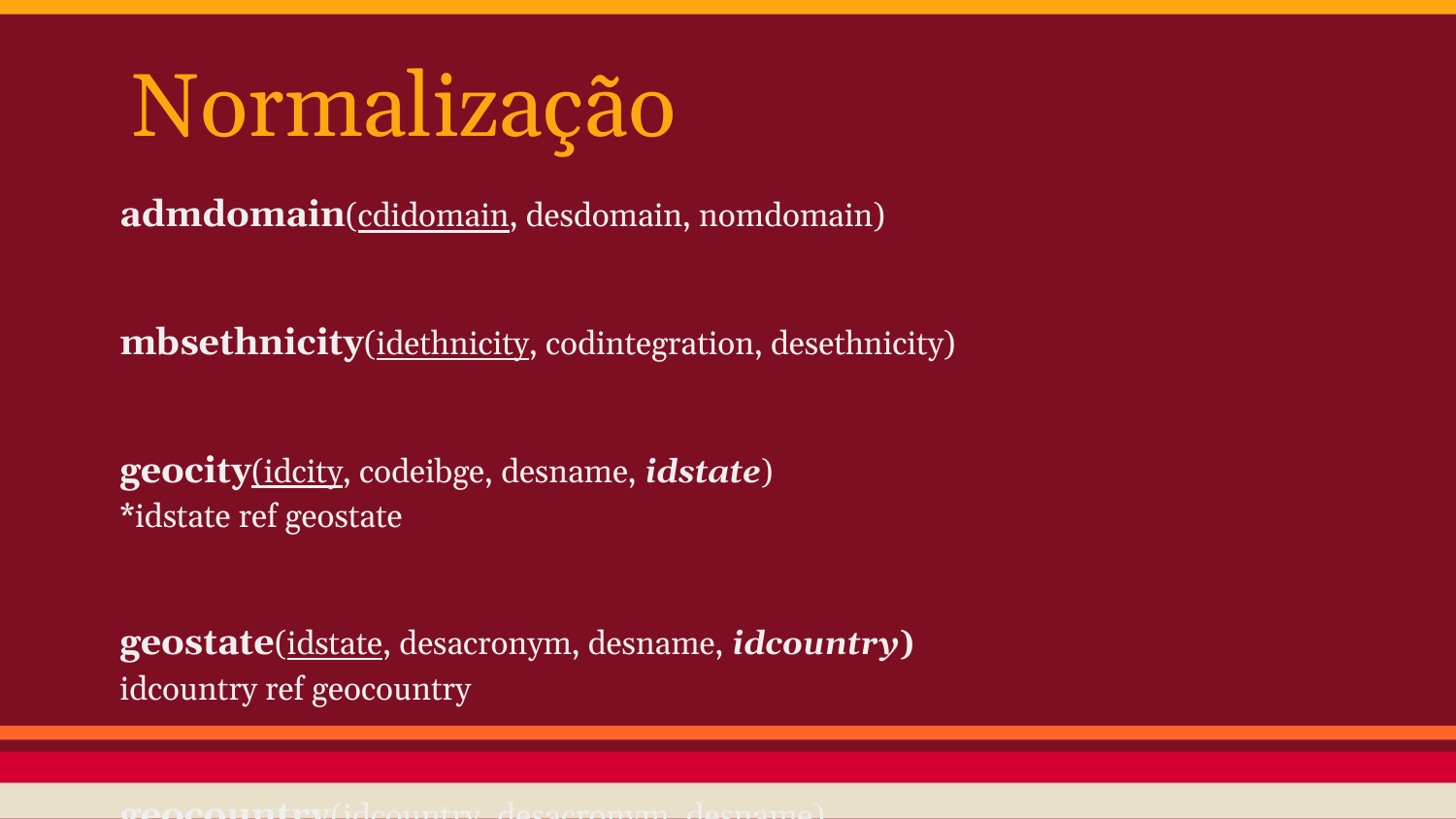

# Normalização
admdomain(cdidomain, desdomain, nomdomain)

mbsethnicity(idethnicity, codintegration, desethnicity)

geocity(idcity, codeibge, desname, idstate)
*idstate ref geostate

geostate(idstate, desacronym, desname, idcountry)
idcountry ref geocountry

geocountry(idcountry, desacronym, desname)